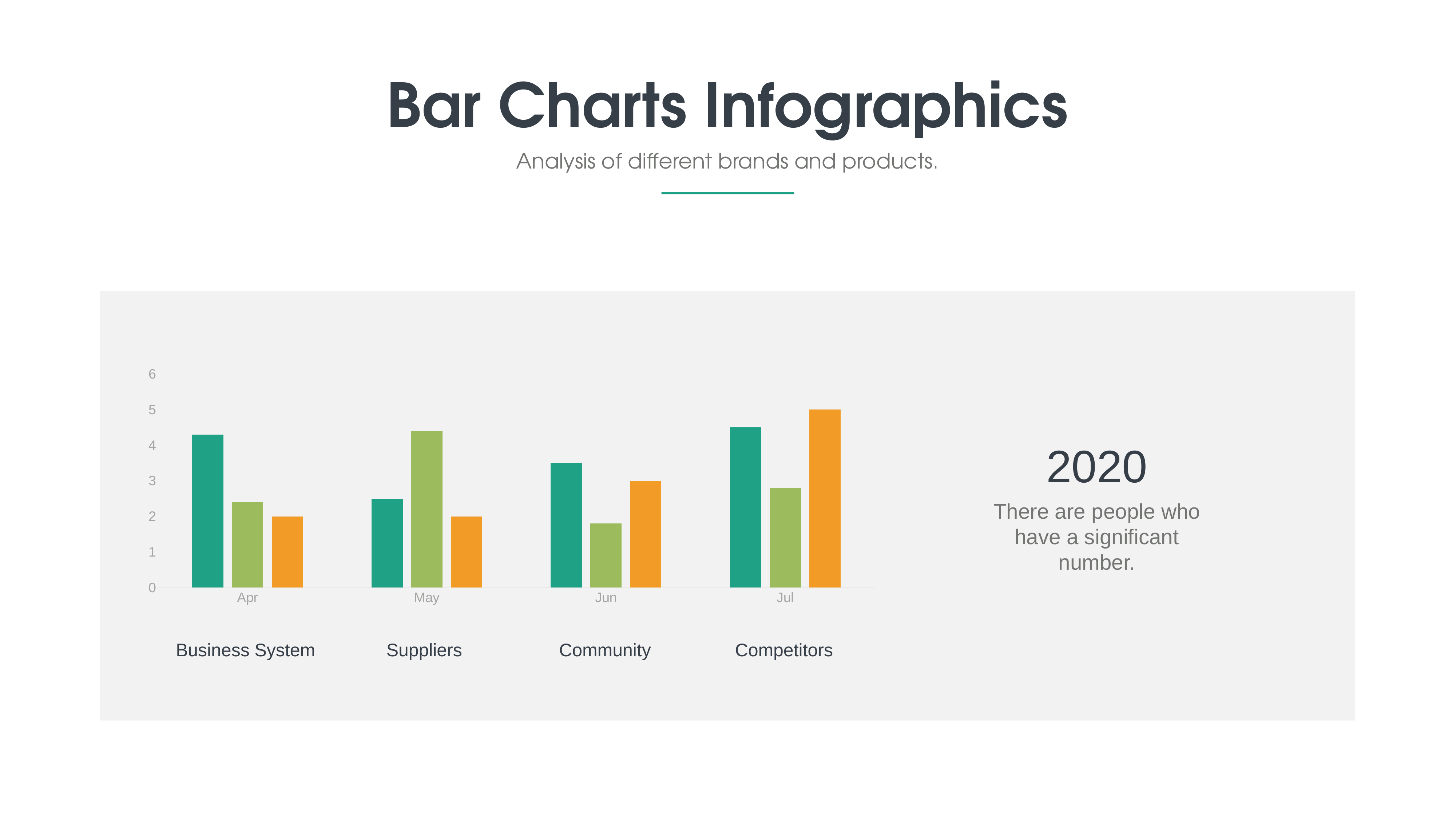

Bar Charts Infographics
Analysis of different brands and products.

### Chart

| Category | Series 1 | Series 2 | Series 3 |
|---|---|---|---|
| Apr | 4.3 | 2.4 | 2.0 |
| May | 2.5 | 4.4 | 2.0 |
| Jun | 3.5 | 1.8 | 3.0 |
| Jul | 4.5 | 2.8 | 5.0 |
Business System
Suppliers
Community
Competitors
2020
There are people who have a significant number.